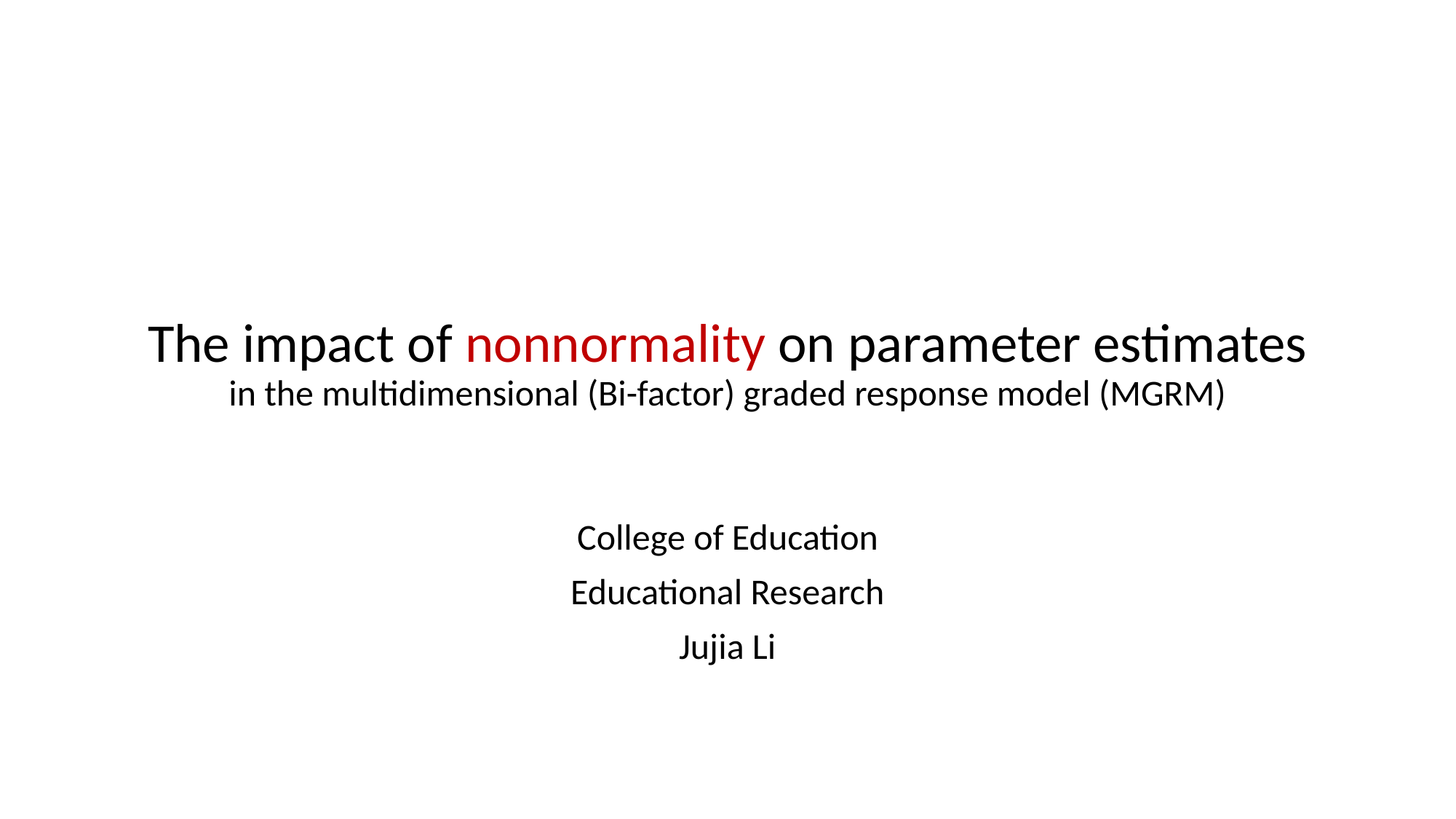

# The impact of nonnormality on parameter estimates in the multidimensional (Bi-factor) graded response model (MGRM)
College of Education
Educational Research
Jujia Li